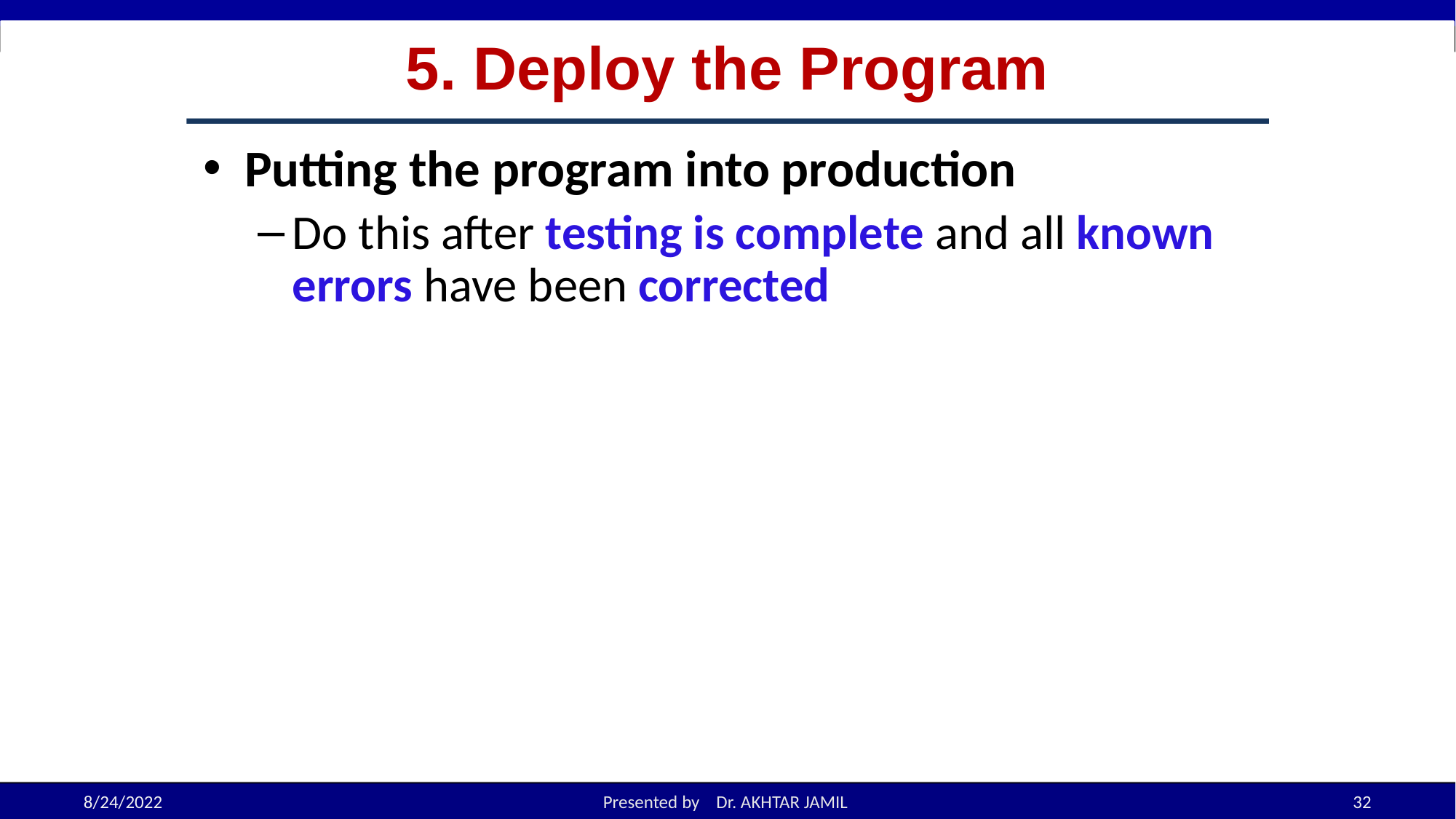

# 5. Deploy the Program

Putting the program into production
Do this after testing is complete and all known errors have been corrected

8/24/2022
Presented by    Dr. AKHTAR JAMIL
32